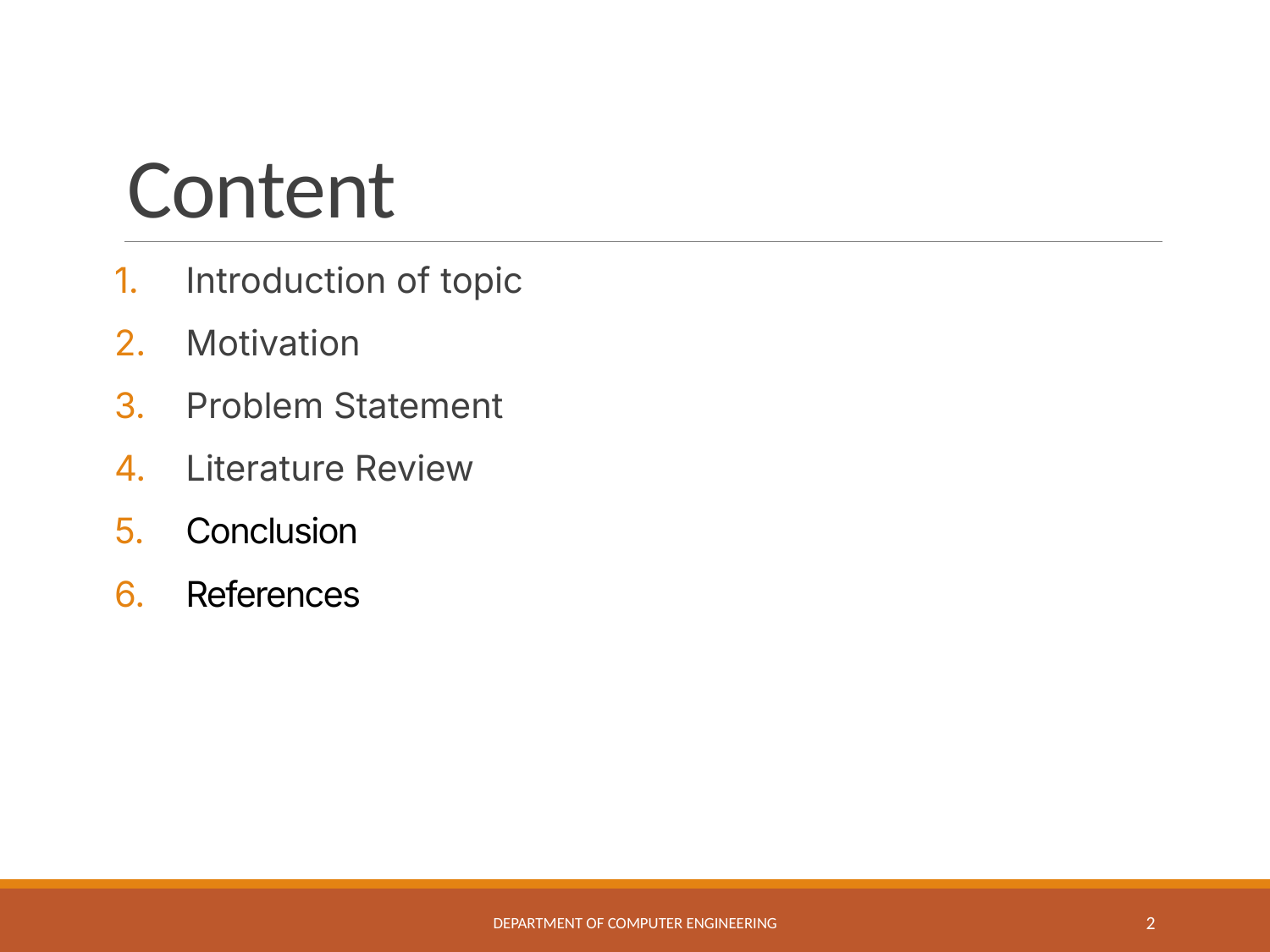

# Content
Introduction of topic
Motivation
Problem Statement
Literature Review
Conclusion
References
Department of Computer Engineering
2